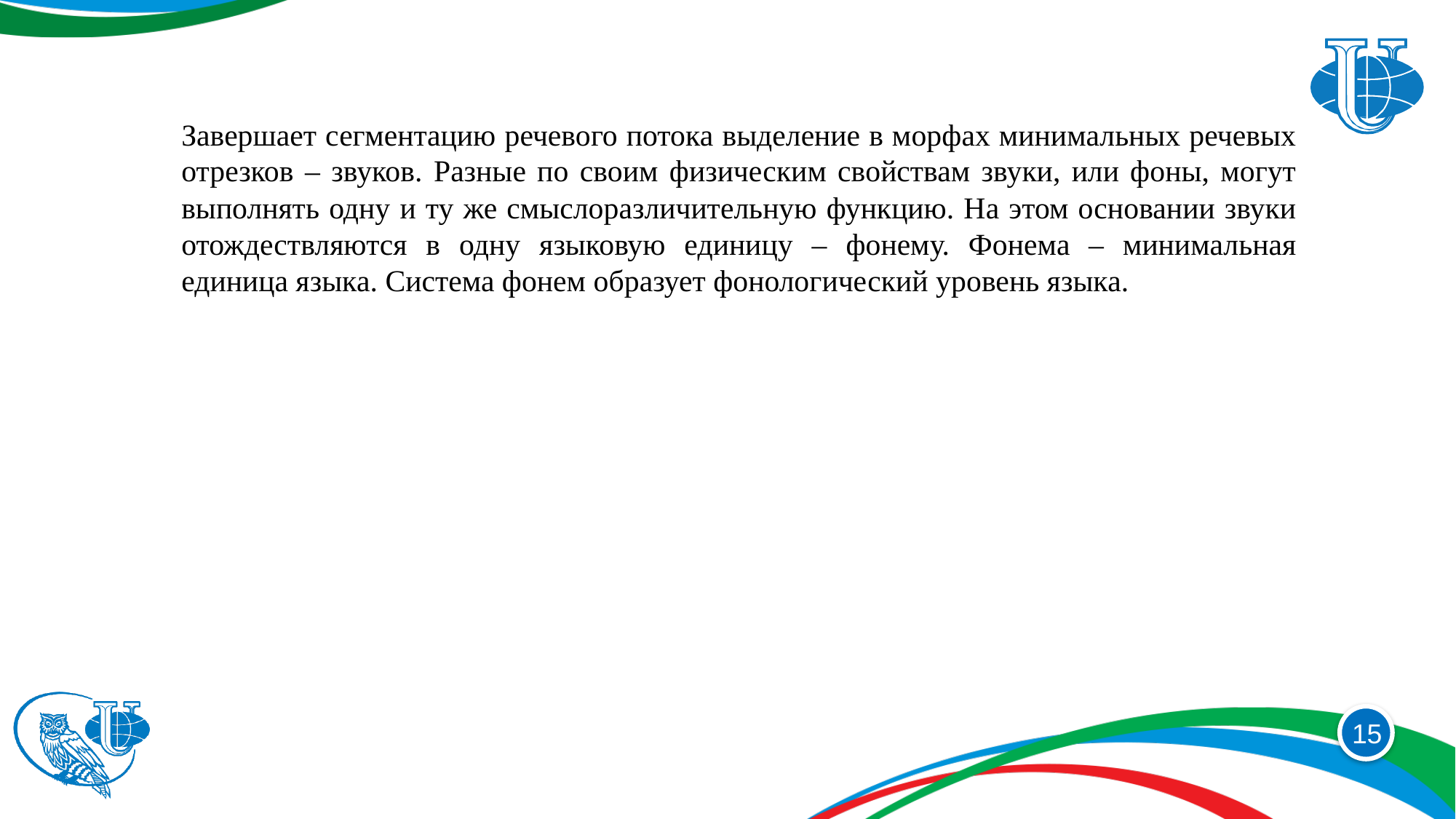

Завершает сегментацию речевого потока выделение в морфах минимальных речевых отрезков – звуков. Разные по своим физическим свойствам звуки, или фоны, могут выполнять одну и ту же смыслоразличительную функцию. На этом основании звуки отождествляются в одну языковую единицу – фонему. Фонема – минимальная единица языка. Система фонем образует фонологический уровень языка.